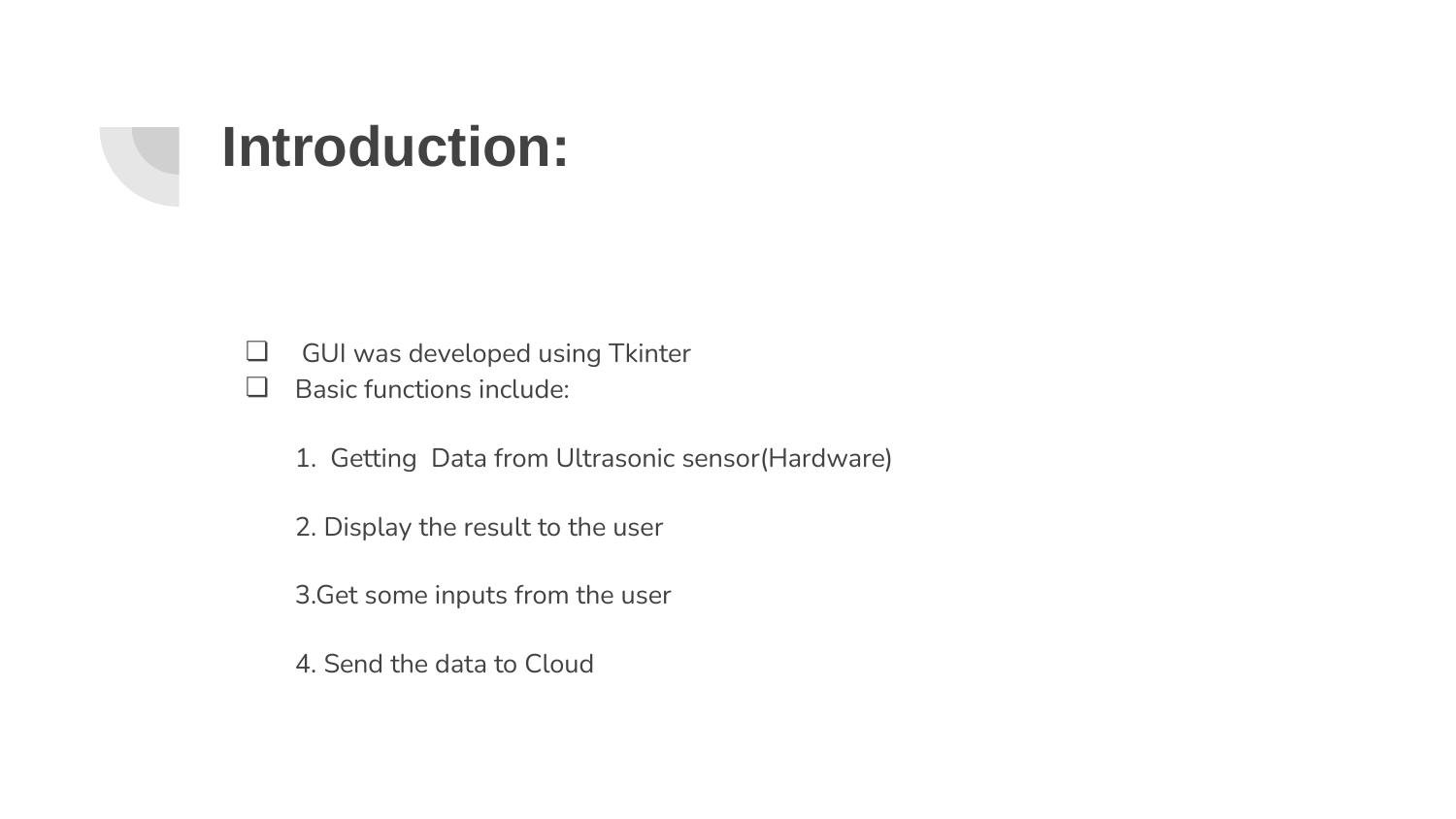

# Introduction:
 GUI was developed using Tkinter
Basic functions include:
1.  Getting  Data from Ultrasonic sensor(Hardware)
2. Display the result to the user
3.Get some inputs from the user
4. Send the data to Cloud